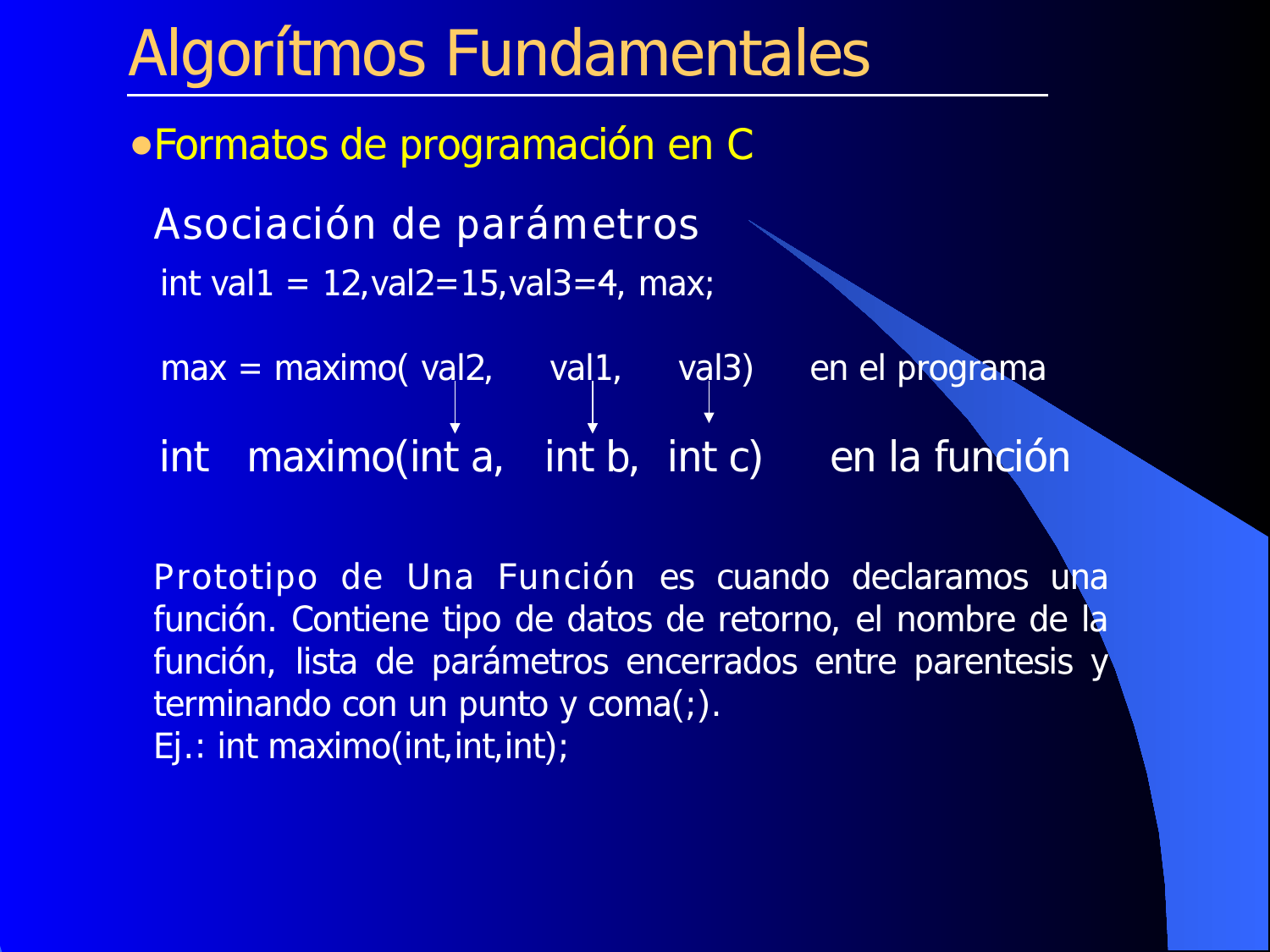

Algorítmos Fundamentales
Formatos de programación en C
Asociación de parámetros
int val1 = 12,val2=15,val3=4, max;

max = maximo( val2,     val1,     val3)     en el programa
int   maximo(int a,   int b,  int c)     en la función
Prototipo de Una Función es cuando declaramos una función. Contiene tipo de datos de retorno, el nombre de la función, lista de parámetros encerrados entre parentesis y terminando con un punto y coma(;).
Ej.: int maximo(int,int,int);